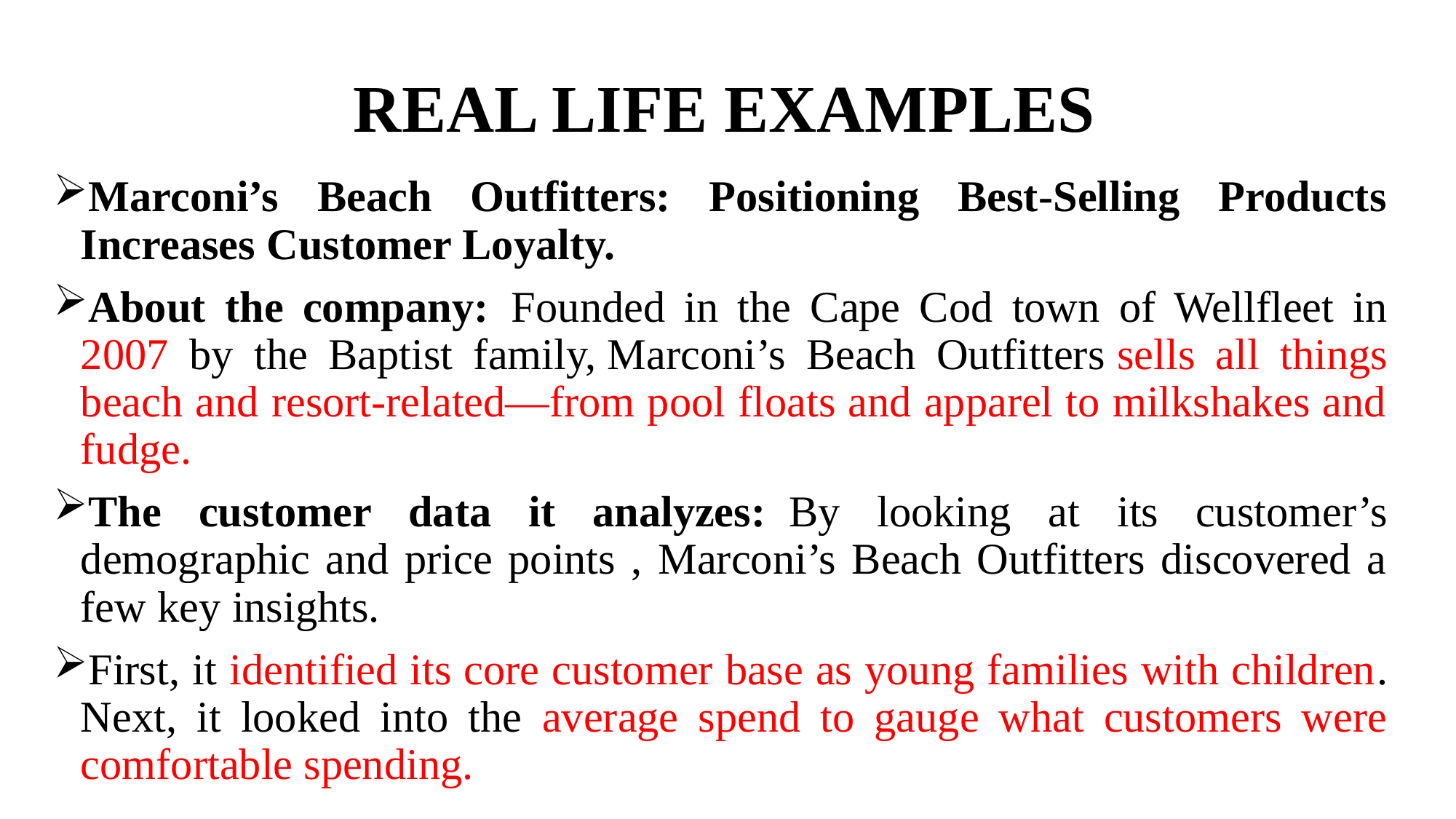

# REAL LIFE EXAMPLES
Marconi’s Beach Outfitters: Positioning Best-Selling Products Increases Customer Loyalty.
About the company:  Founded in the Cape Cod town of Wellfleet in 2007 by the Baptist family, Marconi’s Beach Outfitters sells all things beach and resort-related—from pool floats and apparel to milkshakes and fudge.
The customer data it analyzes:  By looking at its customer’s demographic and price points , Marconi’s Beach Outfitters discovered a few key insights.
First, it identified its core customer base as young families with children. Next, it looked into the average spend to gauge what customers were comfortable spending.